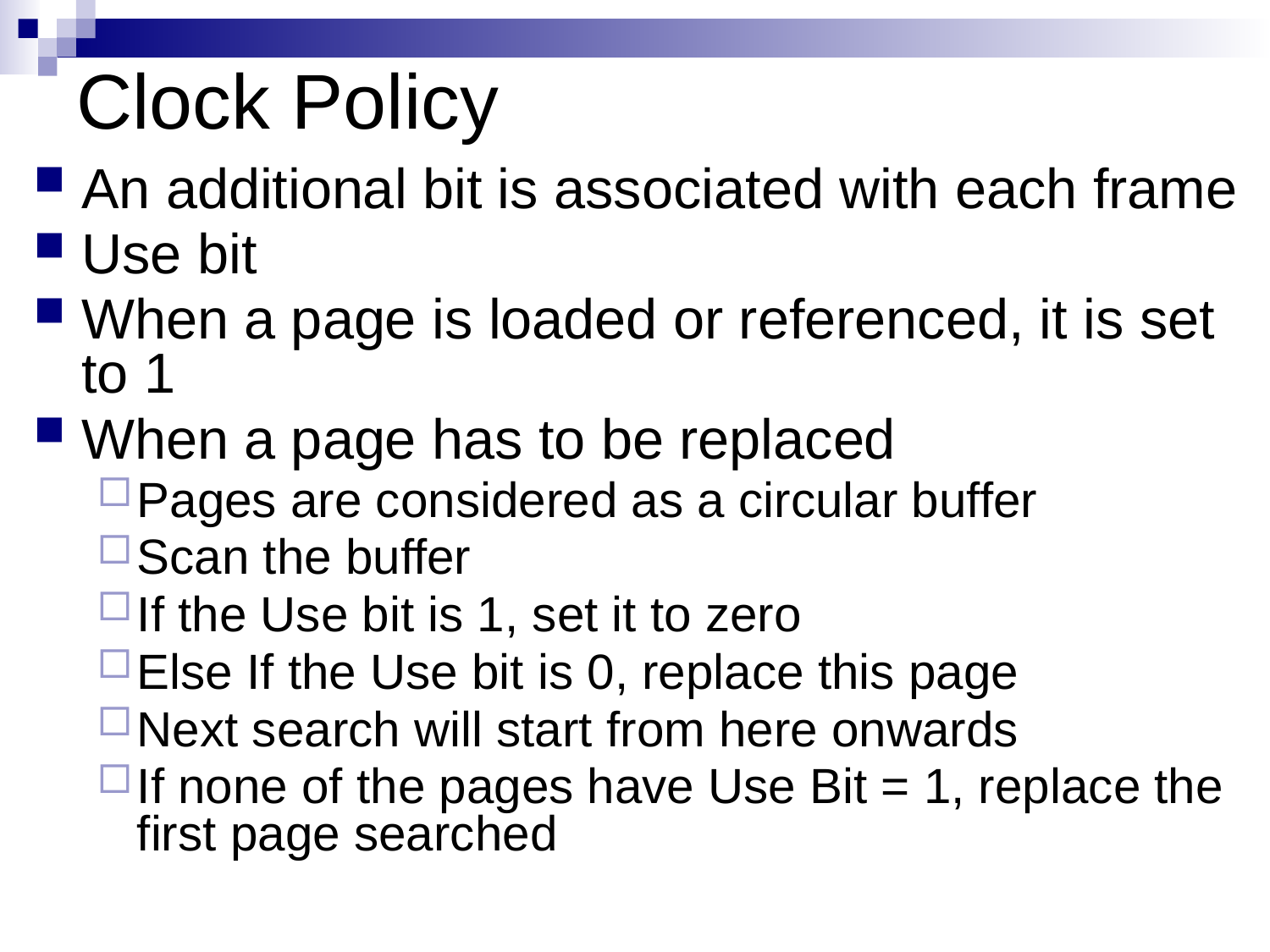

# Clock Policy
An additional bit is associated with each frame
Use bit
When a page is loaded or referenced, it is set to 1
When a page has to be replaced
Pages are considered as a circular buffer
Scan the buffer
If the Use bit is 1, set it to zero
Else If the Use bit is 0, replace this page
Next search will start from here onwards
If none of the pages have Use Bit = 1, replace the first page searched